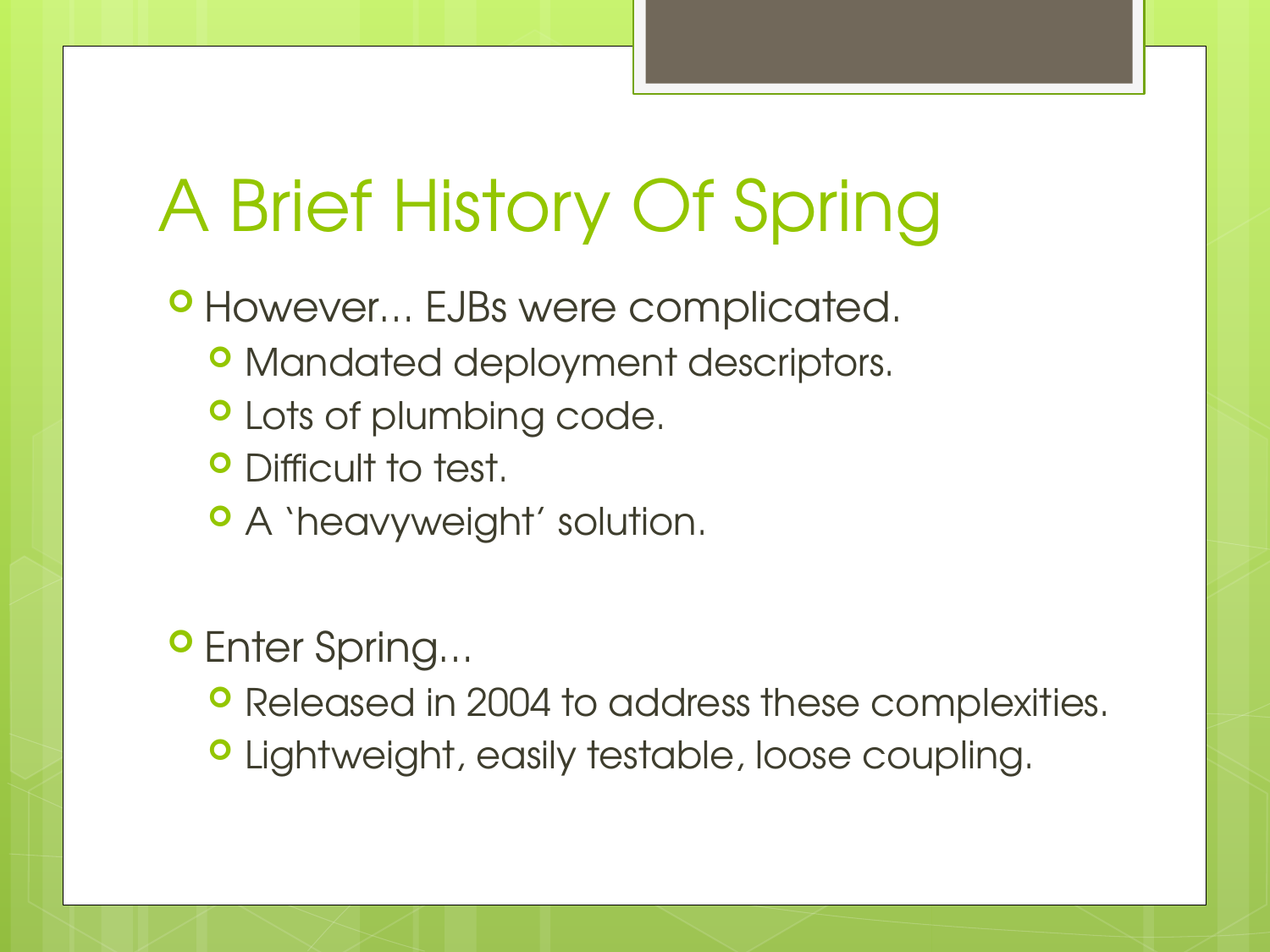

A Brief History Of Spring
However… EJBs were complicated.
Mandated deployment descriptors.
Lots of plumbing code.
Difficult to test.
A ‘heavyweight’ solution.

Enter Spring…
Released in 2004 to address these complexities.
Lightweight, easily testable, loose coupling.